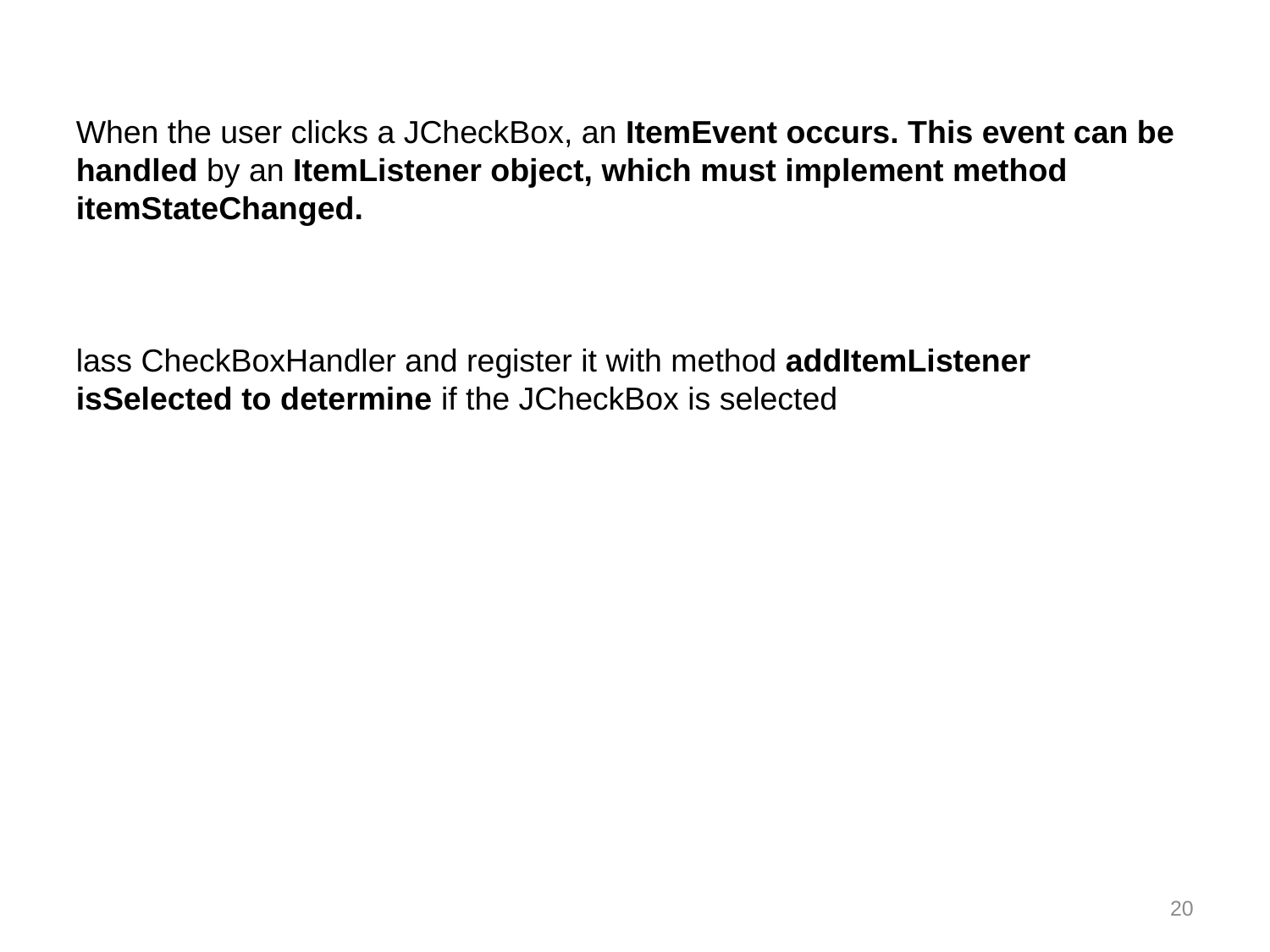

When the user clicks a JCheckBox, an ItemEvent occurs. This event can be handled by an ItemListener object, which must implement method itemStateChanged.

lass CheckBoxHandler and register it with method addItemListener
isSelected to determine if the JCheckBox is selected
20